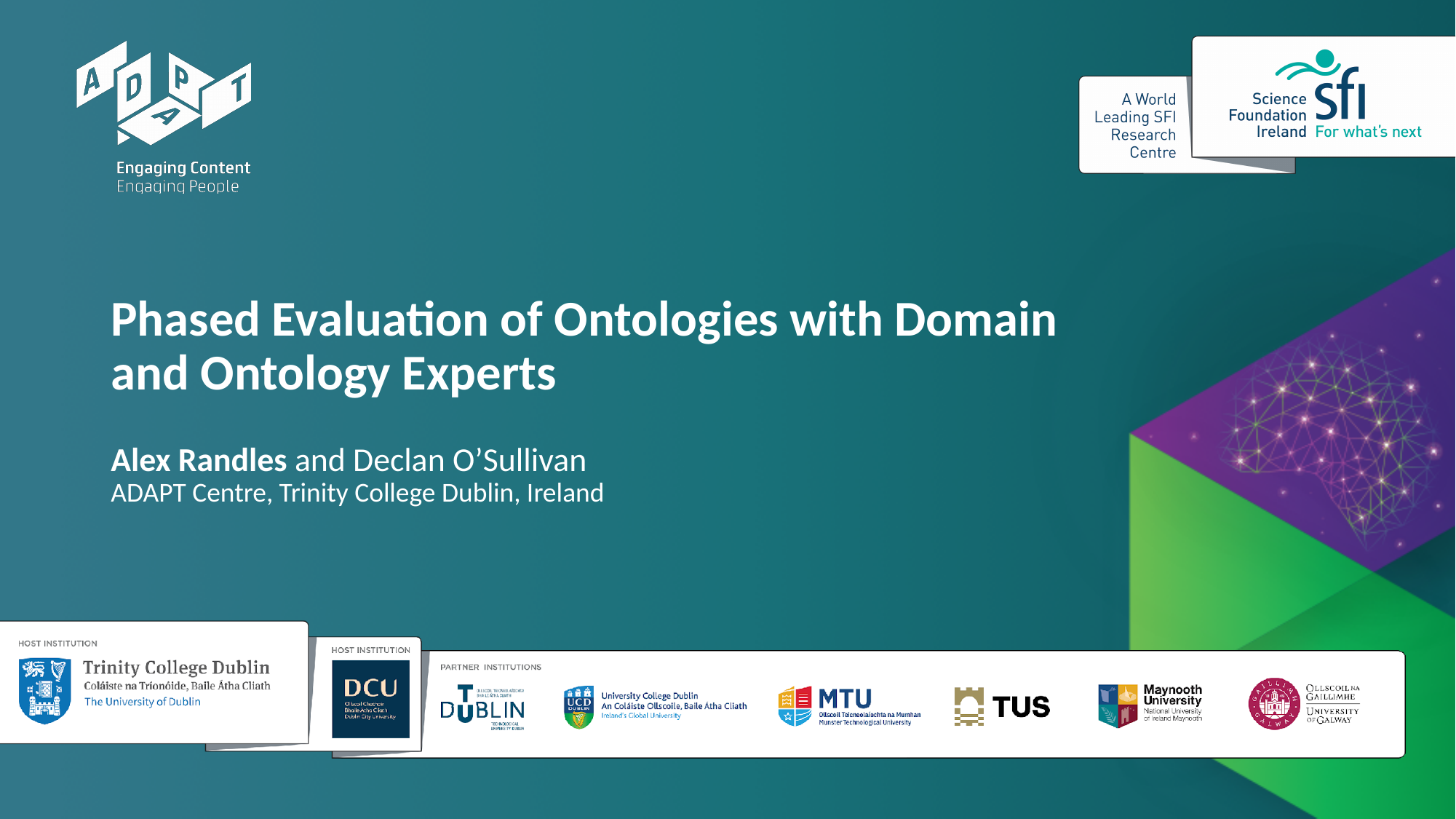

# Phased Evaluation of Ontologies with Domain and Ontology Experts
Alex Randles and Declan O’Sullivan
ADAPT Centre, Trinity College Dublin, Ireland